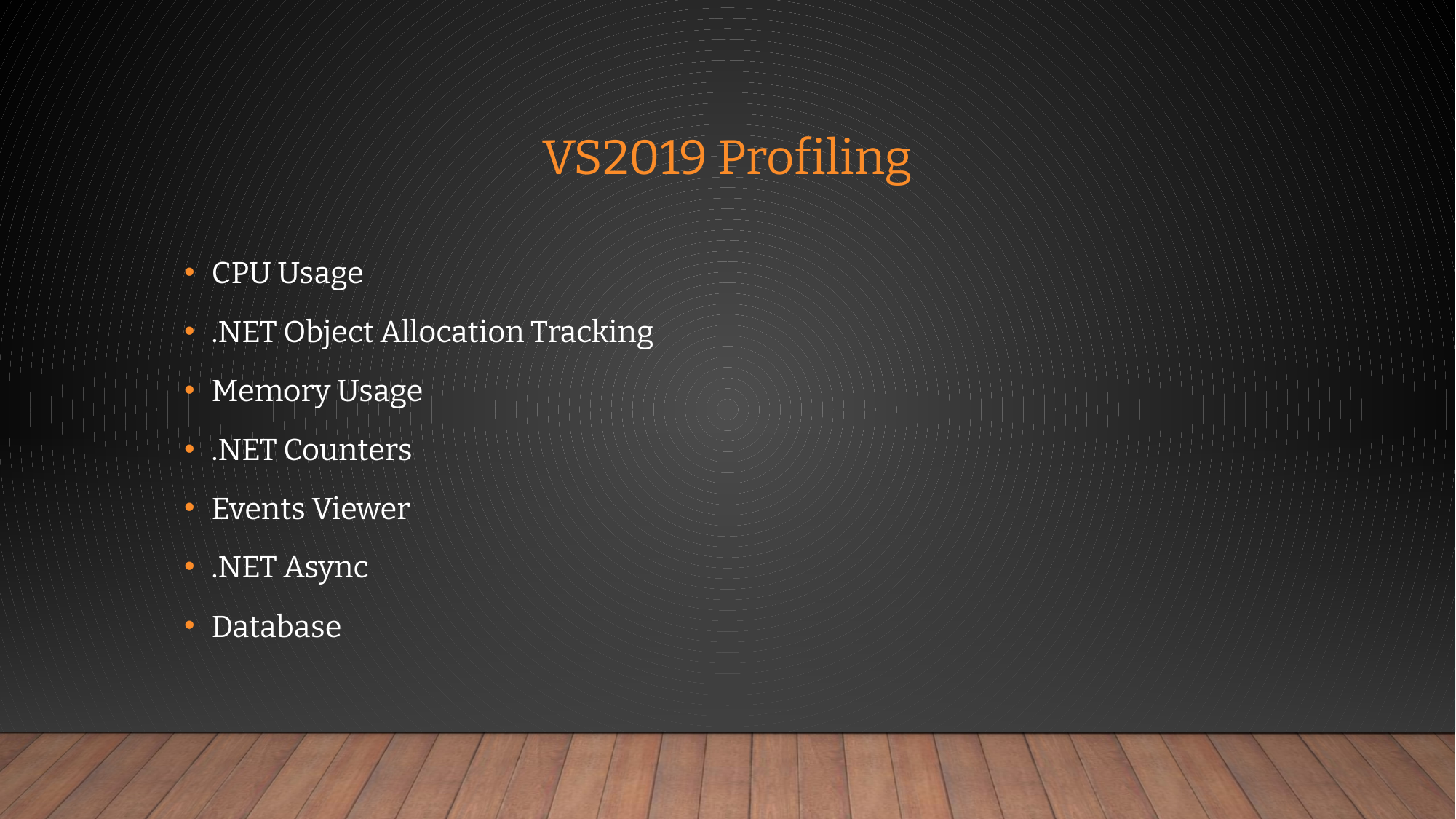

# VS2019 Profiling
CPU Usage
.NET Object Allocation Tracking
Memory Usage
.NET Counters
Events Viewer
.NET Async
Database